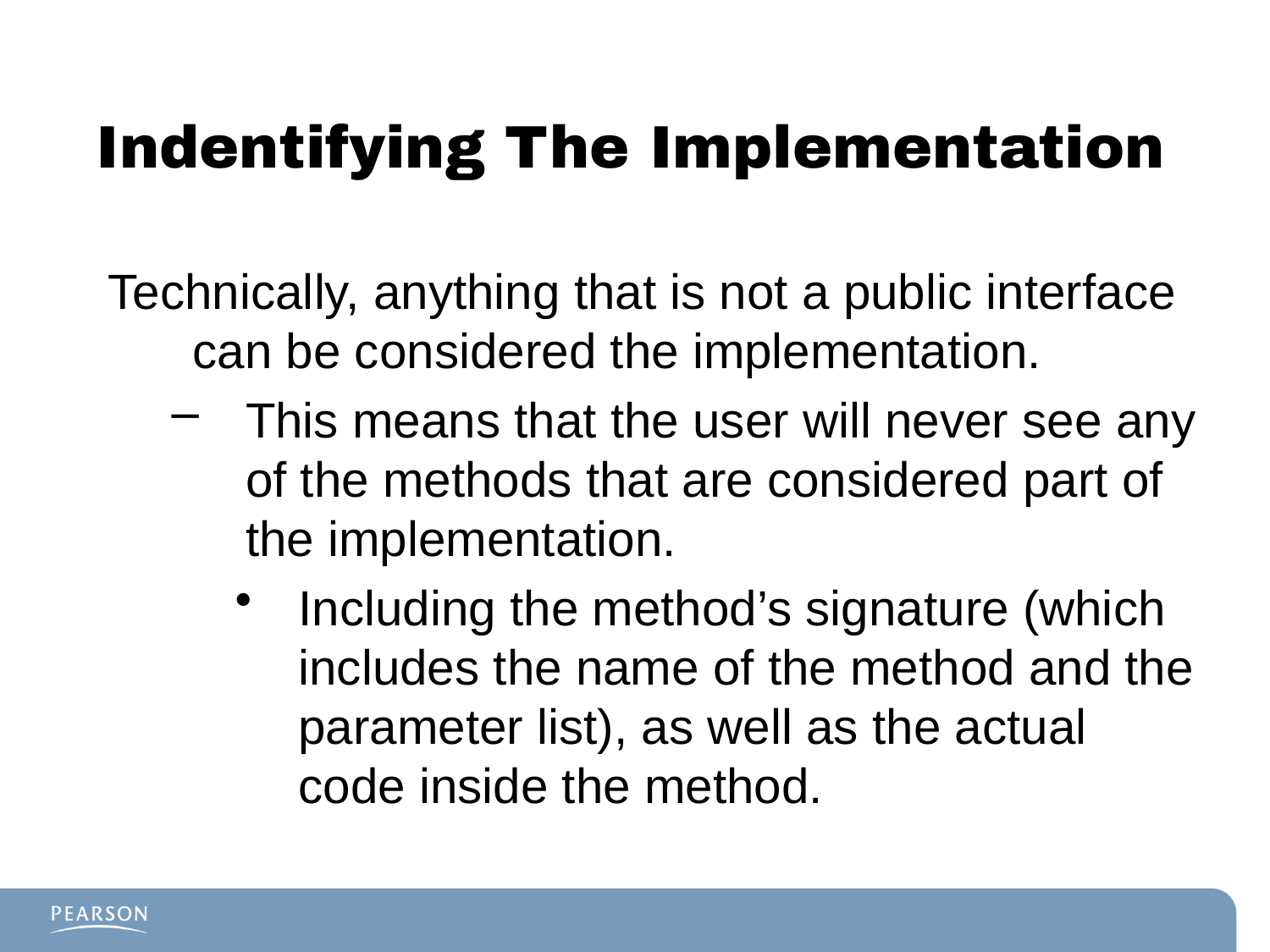

# Indentifying The Implementation
Technically, anything that is not a public interface can be considered the implementation.
This means that the user will never see any of the methods that are considered part of the implementation.
Including the method’s signature (which includes the name of the method and the parameter list), as well as the actual code inside the method.